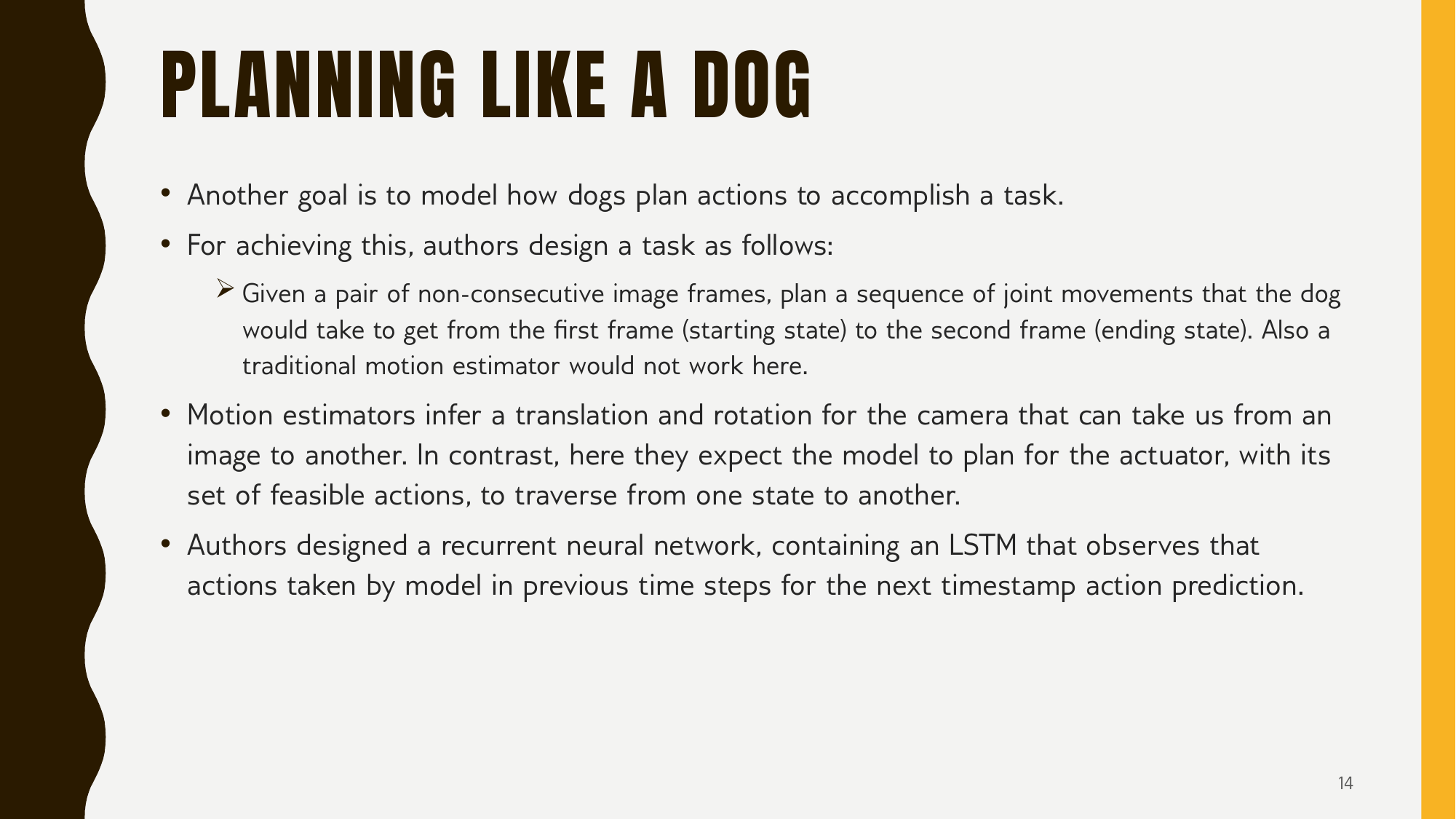

# Planning like a dog
Another goal is to model how dogs plan actions to accomplish a task.
For achieving this, authors design a task as follows:
Given a pair of non-consecutive image frames, plan a sequence of joint movements that the dog would take to get from the first frame (starting state) to the second frame (ending state). Also a traditional motion estimator would not work here.
Motion estimators infer a translation and rotation for the camera that can take us from an image to another. In contrast, here they expect the model to plan for the actuator, with its set of feasible actions, to traverse from one state to another.
Authors designed a recurrent neural network, containing an LSTM that observes that actions taken by model in previous time steps for the next timestamp action prediction.

14